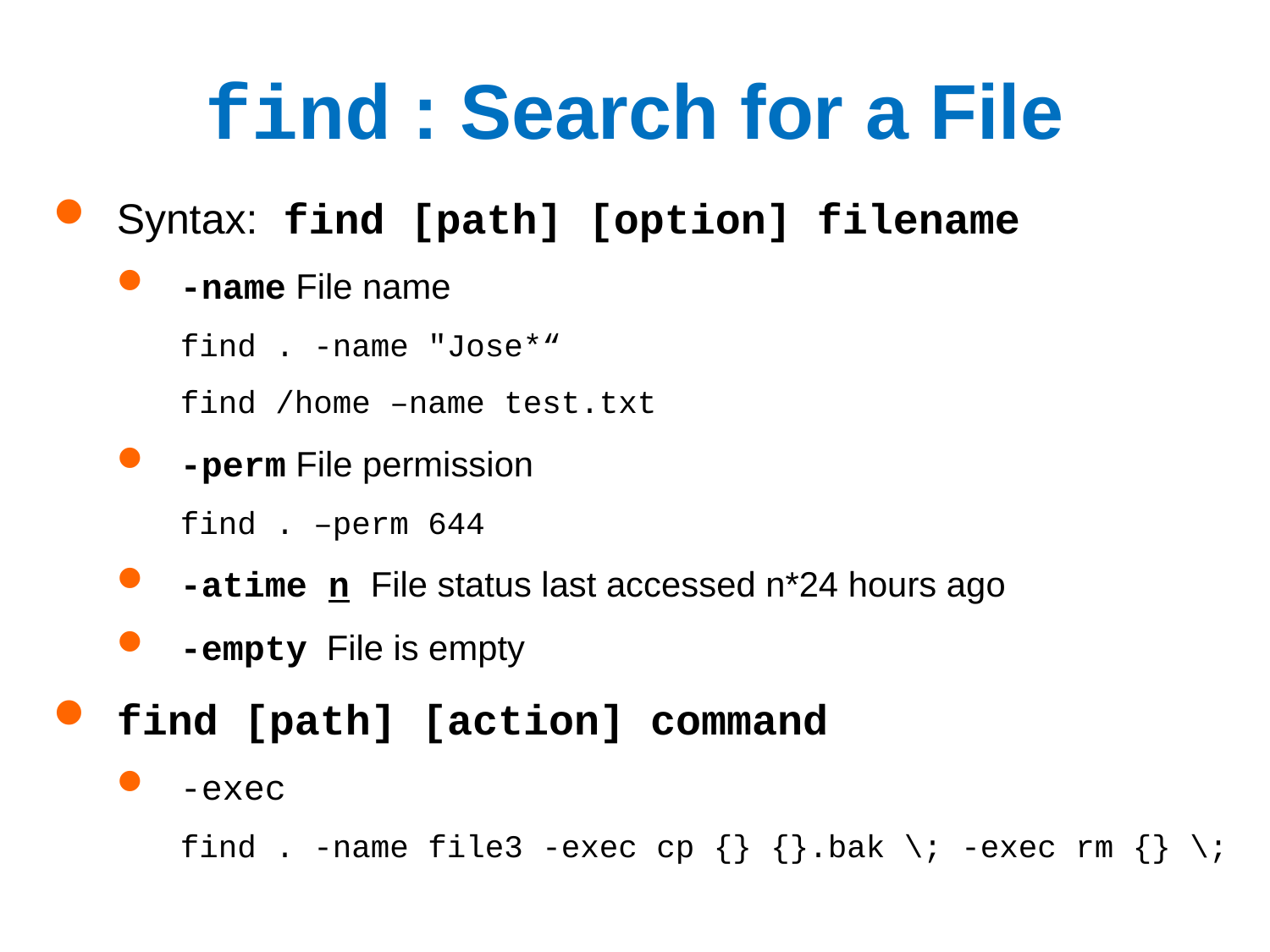

# find : Search for a File
Syntax: find [path] [option] filename
-name File name
find . -name "Jose*“
find /home –name test.txt
-perm File permission
find . –perm 644
-atime n File status last accessed n*24 hours ago
-empty  File is empty
find [path] [action] command
-exec
find . -name file3 -exec cp {} {}.bak \; -exec rm {} \;